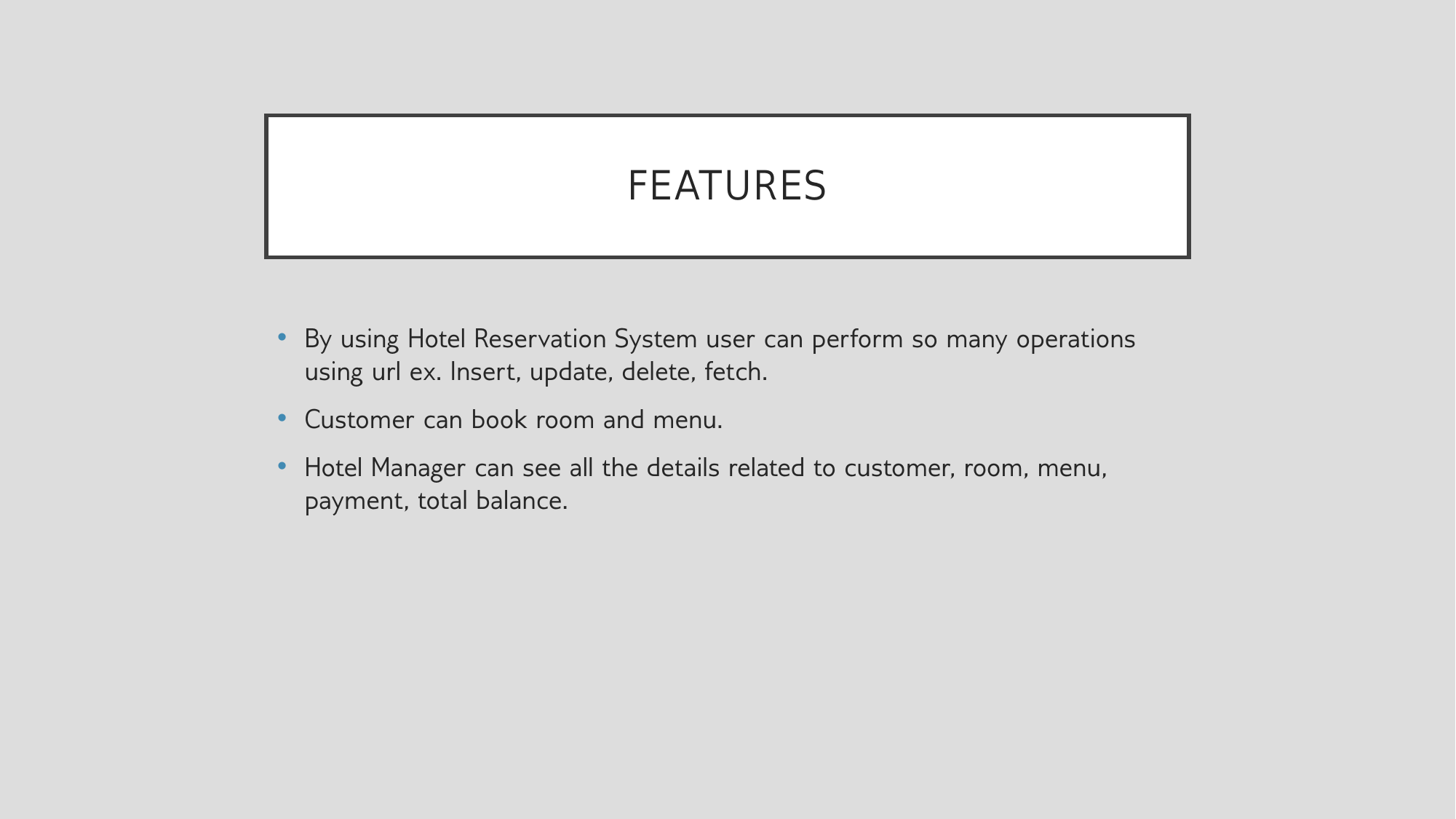

# Features
By using Hotel Reservation System user can perform so many operations using url ex. Insert, update, delete, fetch.
Customer can book room and menu.
Hotel Manager can see all the details related to customer, room, menu, payment, total balance.